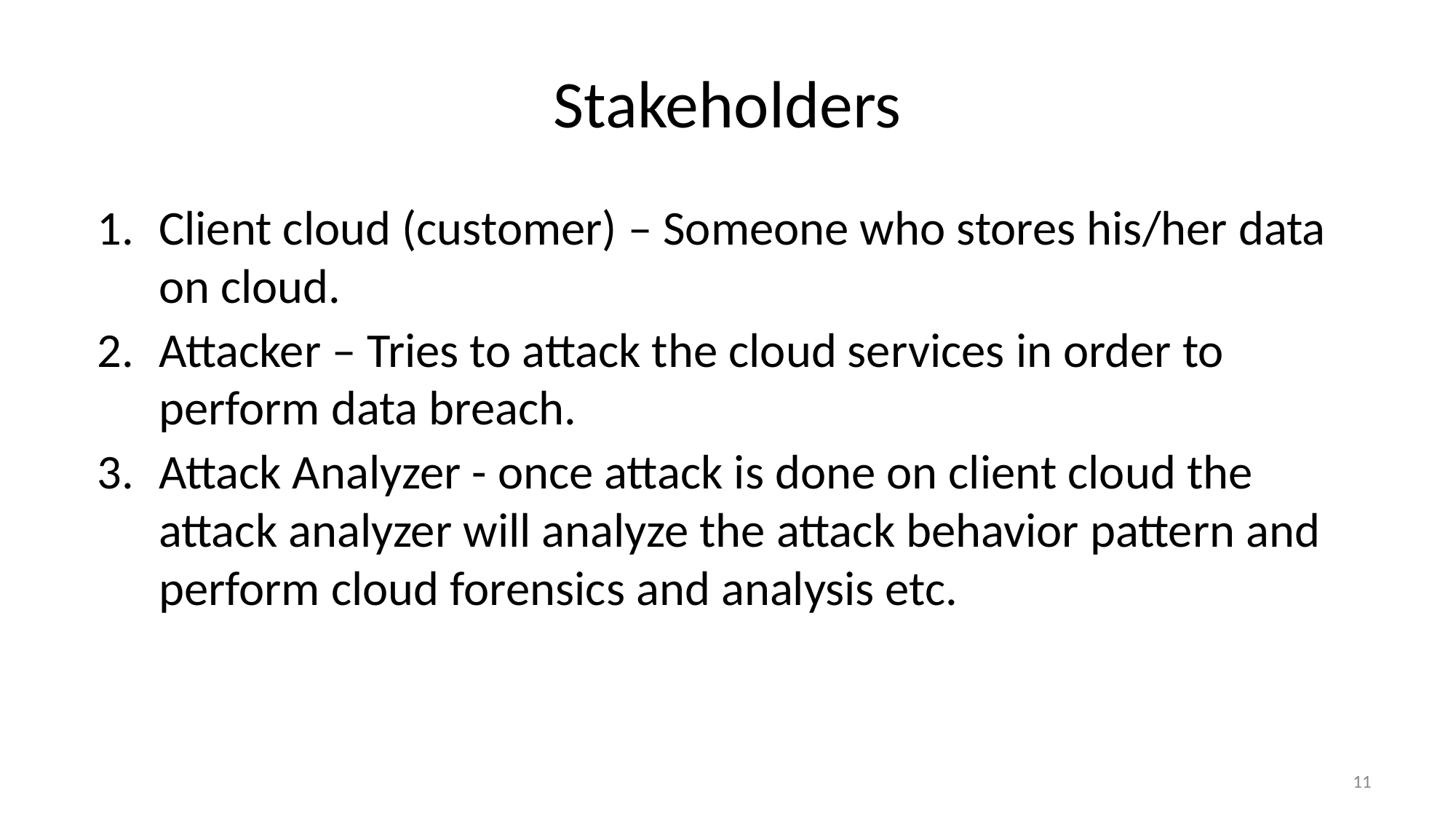

# Stakeholders
Client cloud (customer) – Someone who stores his/her data on cloud.
Attacker – Tries to attack the cloud services in order to perform data breach.
Attack Analyzer - once attack is done on client cloud the attack analyzer will analyze the attack behavior pattern and perform cloud forensics and analysis etc.

11